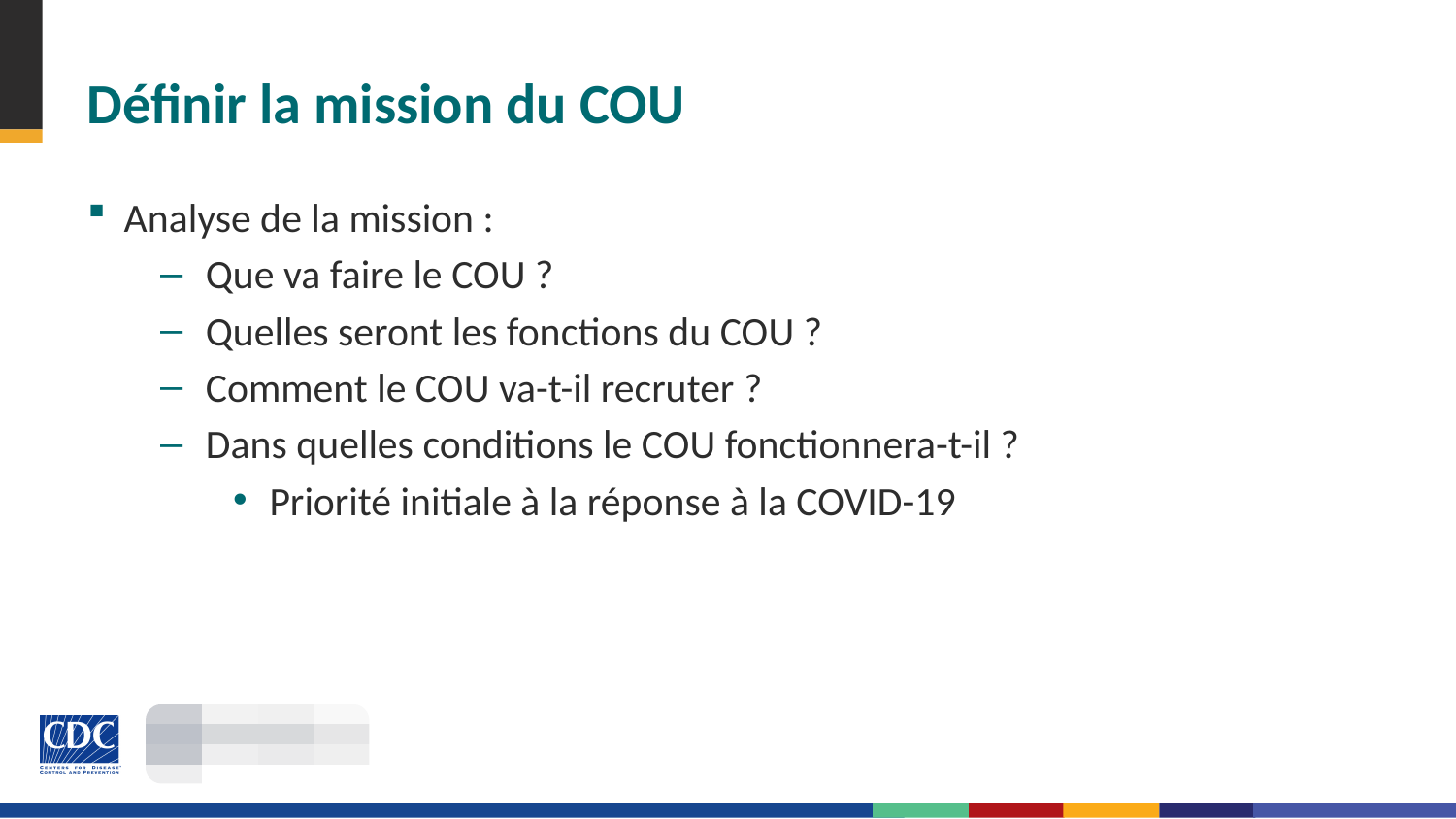

# Définir la mission du COU
Analyse de la mission :
Que va faire le COU ?
Quelles seront les fonctions du COU ?
Comment le COU va-t-il recruter ?
Dans quelles conditions le COU fonctionnera-t-il ?
Priorité initiale à la réponse à la COVID-19